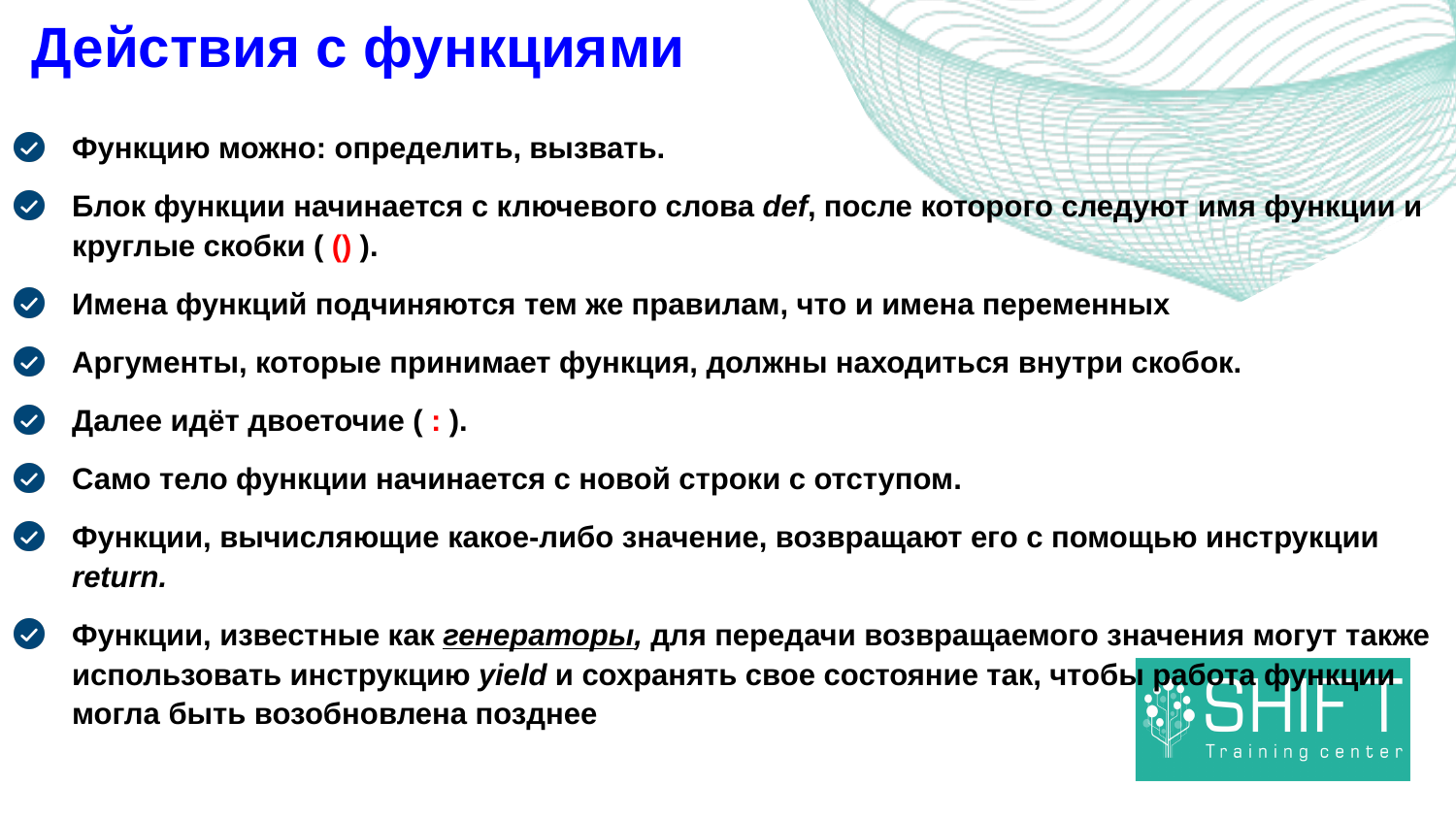

# Действия с функциями
Функцию можно: определить, вызвать.
Блок функции начинается с ключевого слова def, после которого следуют имя функции и круглые скобки ( () ).
Имена функций подчиняются тем же правилам, что и имена переменных
Аргументы, которые принимает функция, должны находиться внутри скобок.
Далее идёт двоеточие ( : ).
Само тело функции начинается с новой строки с отступом.
Функции, вычисляющие какое-либо значение, возвращают его с помощью инструкции return.
Функции, известные как генераторы, для передачи возвращаемого значения могут также использовать инструкцию yield и сохранять свое состояние так, чтобы работа функции могла быть возобновлена позднее